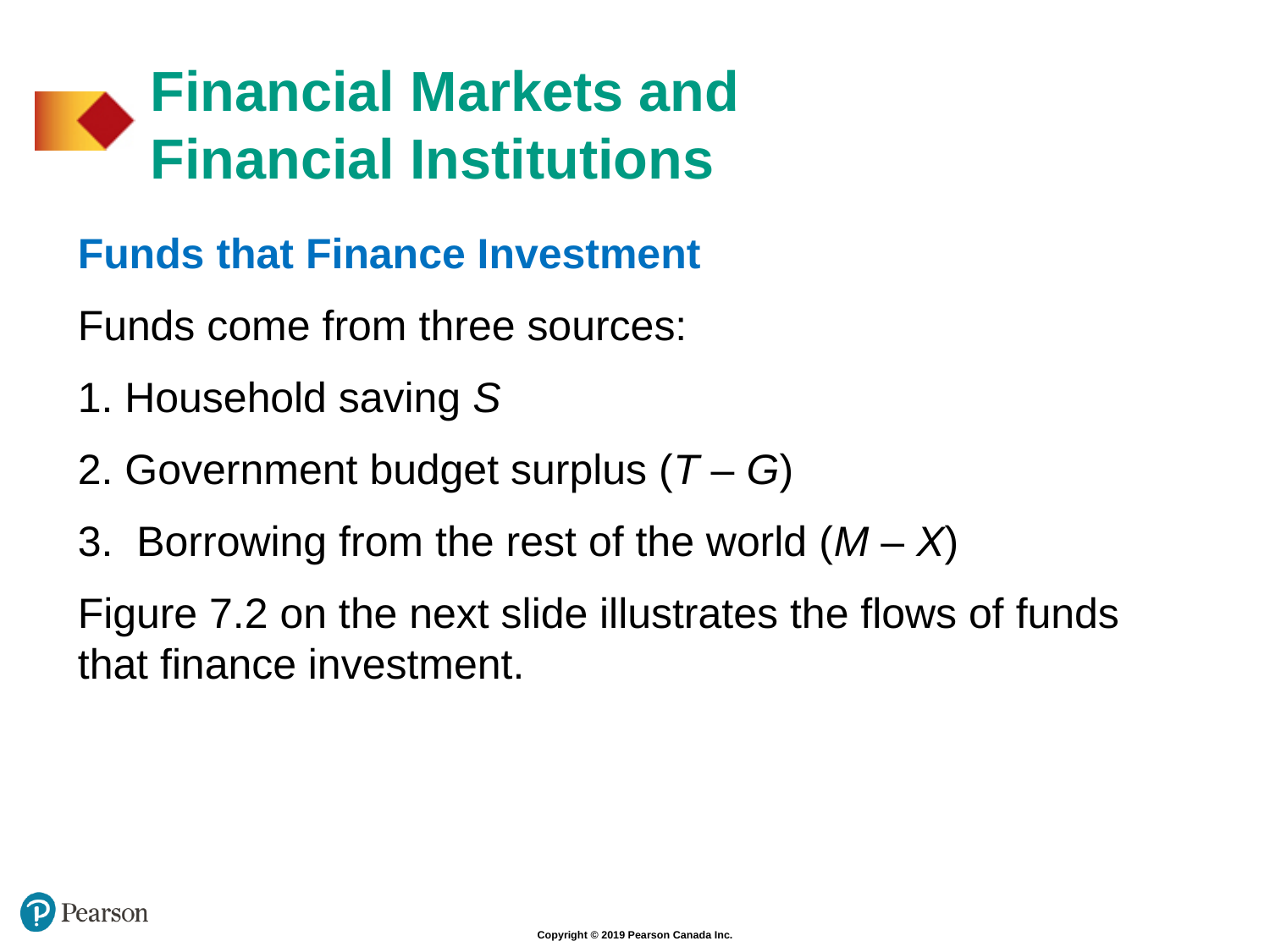

# Financial Markets and Financial Institutions
Funds that Finance Investment
Funds come from three sources:
1. Household saving S
2. Government budget surplus (T – G)
3.  Borrowing from the rest of the world (M – X)
Figure 7.2 on the next slide illustrates the flows of funds that finance investment.